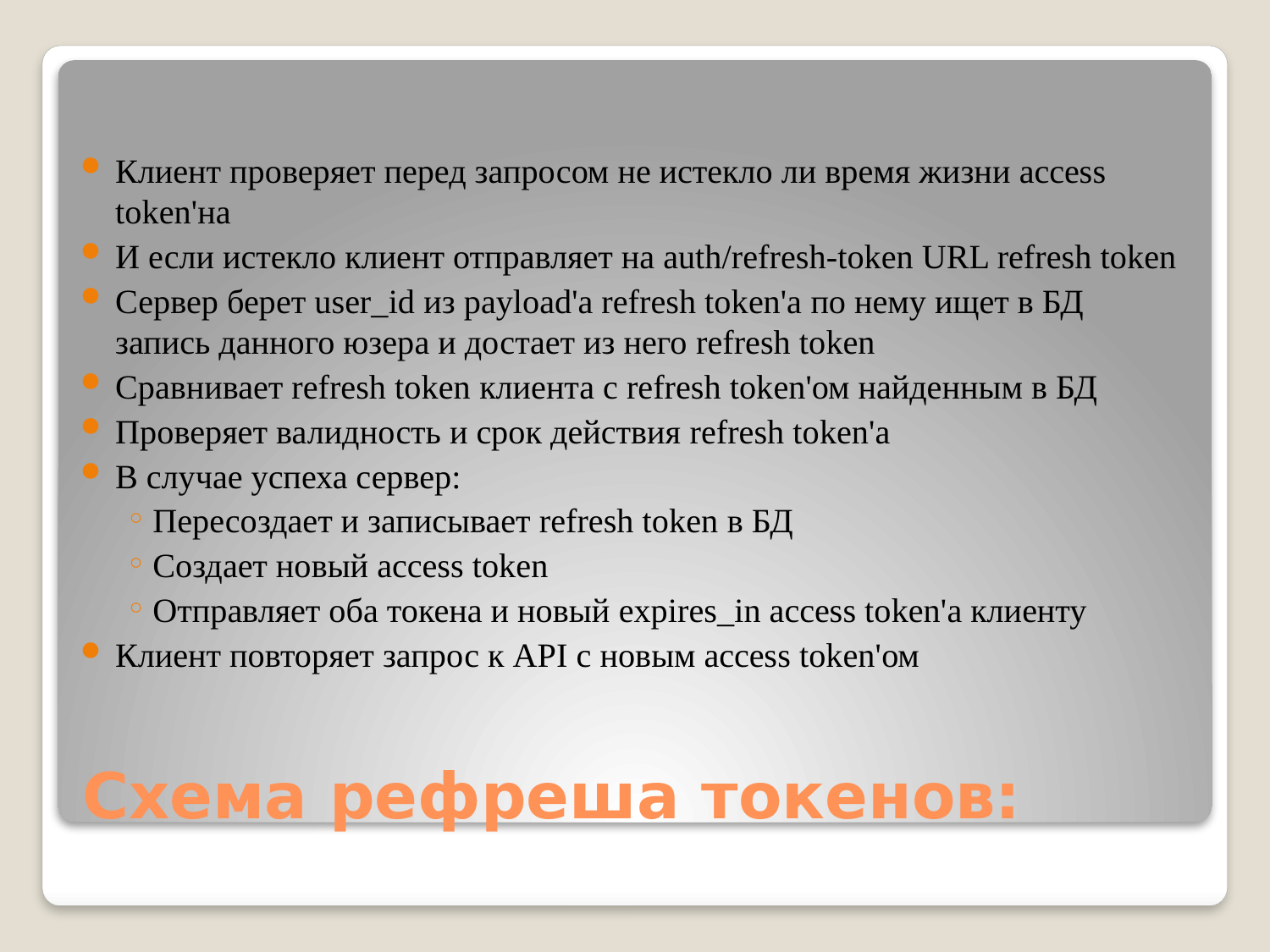

Клиент проверяет перед запросом не истекло ли время жизни access token'на
И если истекло клиент отправляет на auth/refresh-token URL refresh token
Сервер берет user_id из payload'a refresh token'a по нему ищет в БД запись данного юзера и достает из него refresh token
Сравнивает refresh token клиента с refresh token'ом найденным в БД
Проверяет валидность и срок действия refresh token'а
В случае успеха сервер:
Пересоздает и записывает refresh token в БД
Создает новый access token
Отправляет оба токена и новый expires_in access token'а клиенту
Клиент повторяет запрос к API c новым access token'ом

# Схема рефреша токенов: